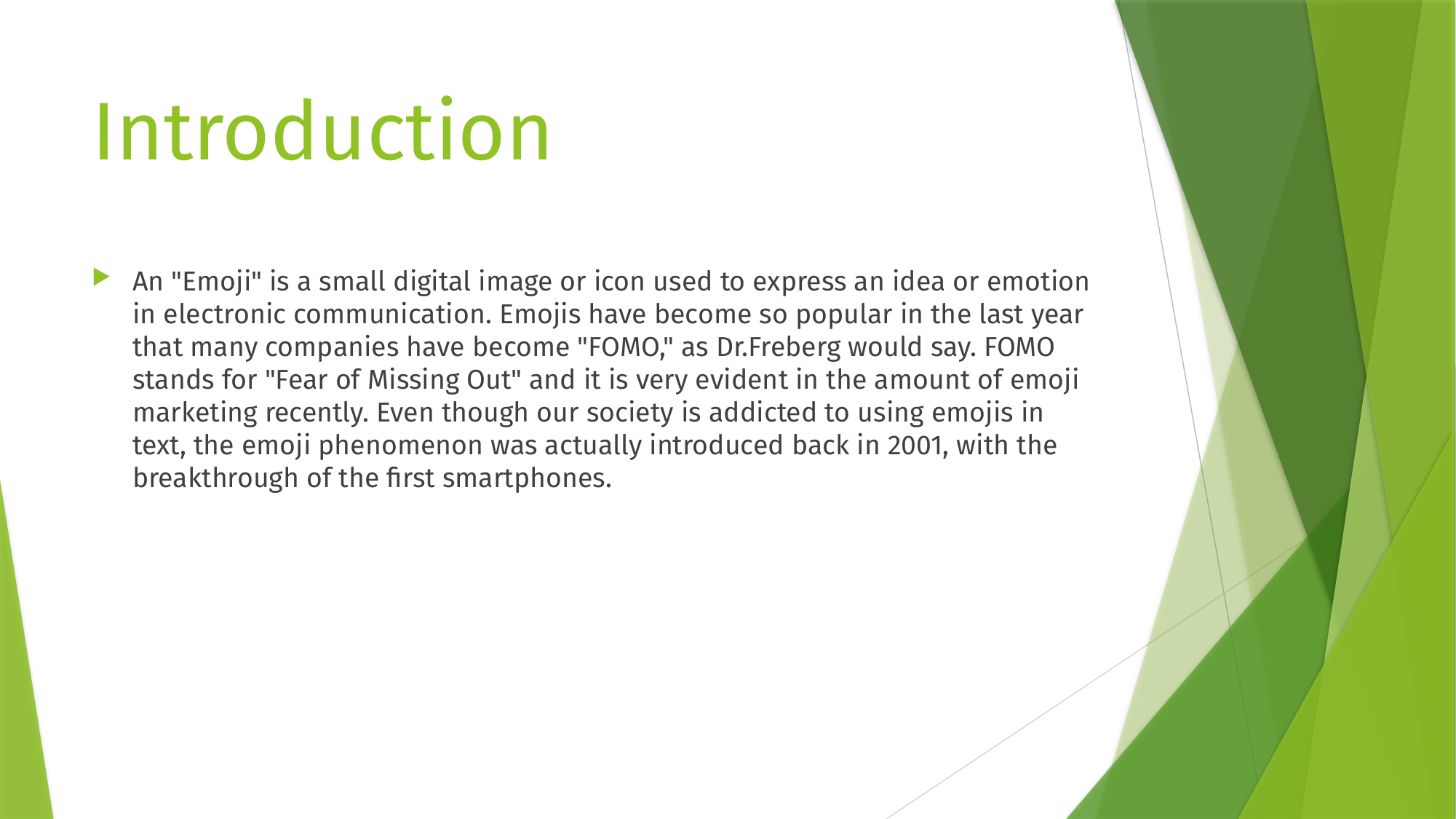

# Introduction
An "Emoji" is a small digital image or icon used to express an idea or emotion in electronic communication. Emojis have become so popular in the last year that many companies have become "FOMO," as Dr.Freberg would say. FOMO stands for "Fear of Missing Out" and it is very evident in the amount of emoji marketing recently. Even though our society is addicted to using emojis in text, the emoji phenomenon was actually introduced back in 2001, with the breakthrough of the first smartphones.